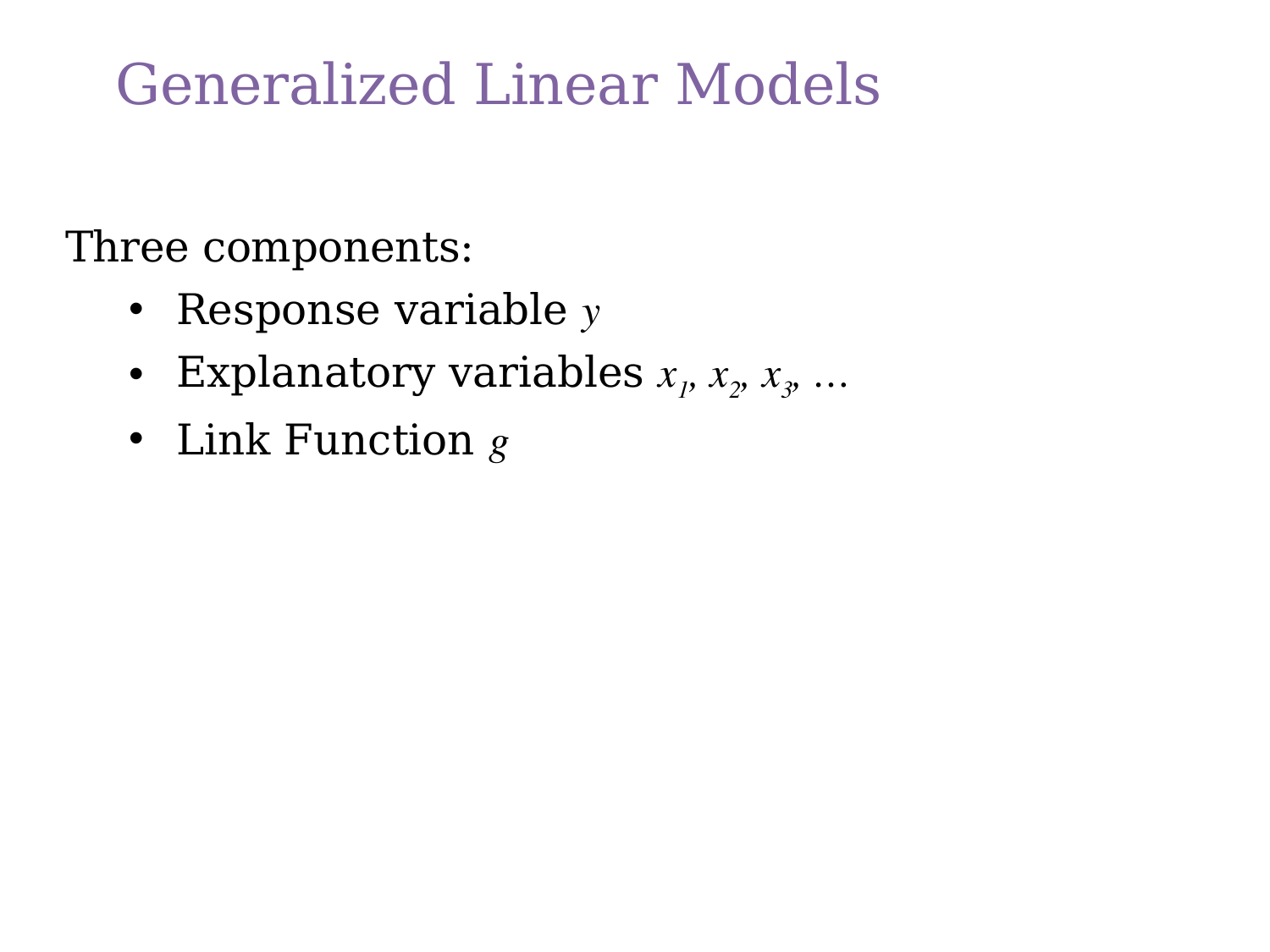

# Generalized Linear Models
Three components:
Response variable y
Explanatory variables x1, x2, x3, …
Link Function g

2